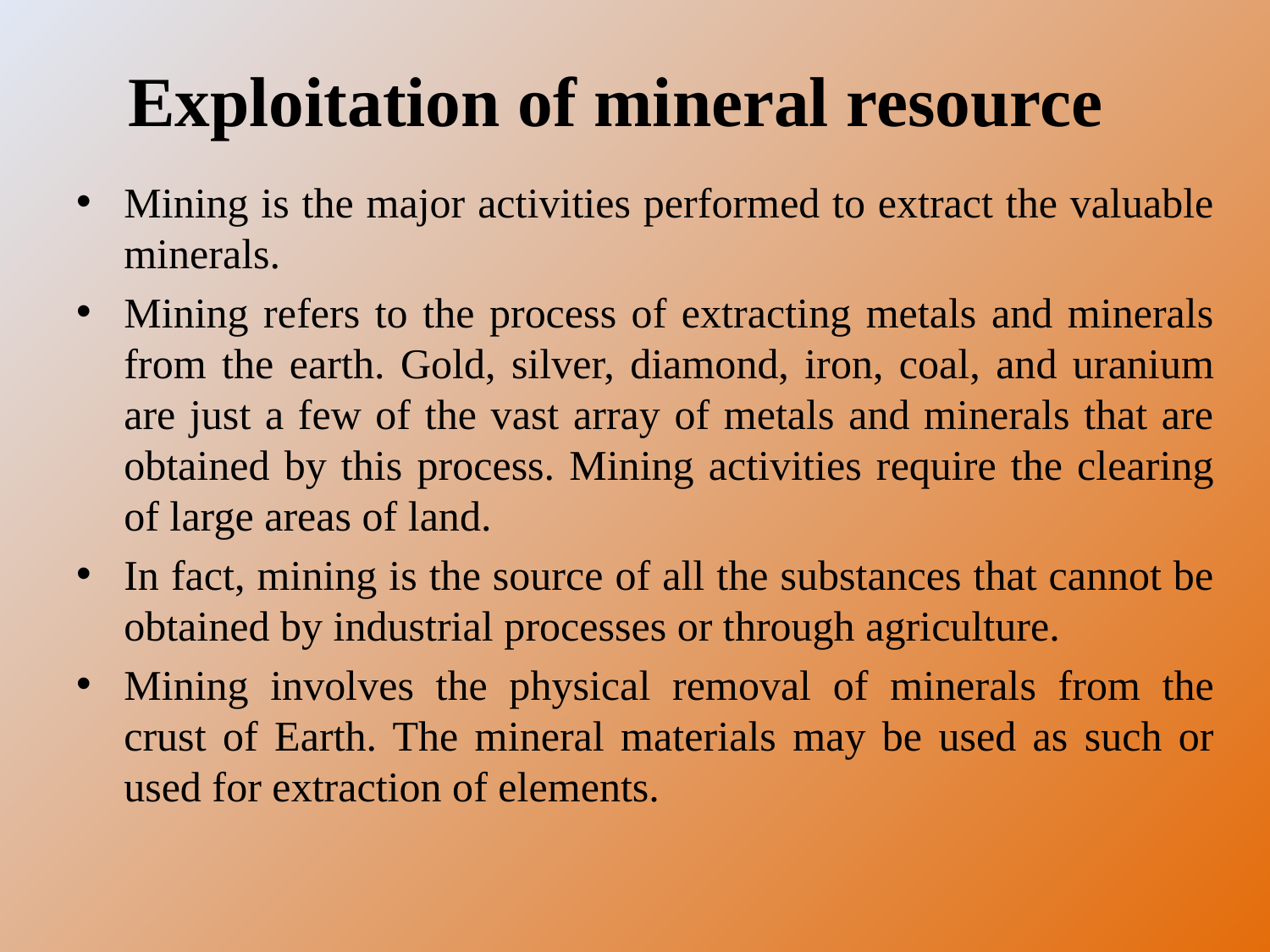

# Exploitation of mineral resource
Mining is the major activities performed to extract the valuable minerals.
Mining refers to the process of extracting metals and minerals from the earth. Gold, silver, diamond, iron, coal, and uranium are just a few of the vast array of metals and minerals that are obtained by this process. Mining activities require the clearing of large areas of land.
In fact, mining is the source of all the substances that cannot be obtained by industrial processes or through agriculture.
Mining involves the physical removal of minerals from the crust of Earth. The mineral materials may be used as such or used for extraction of elements.